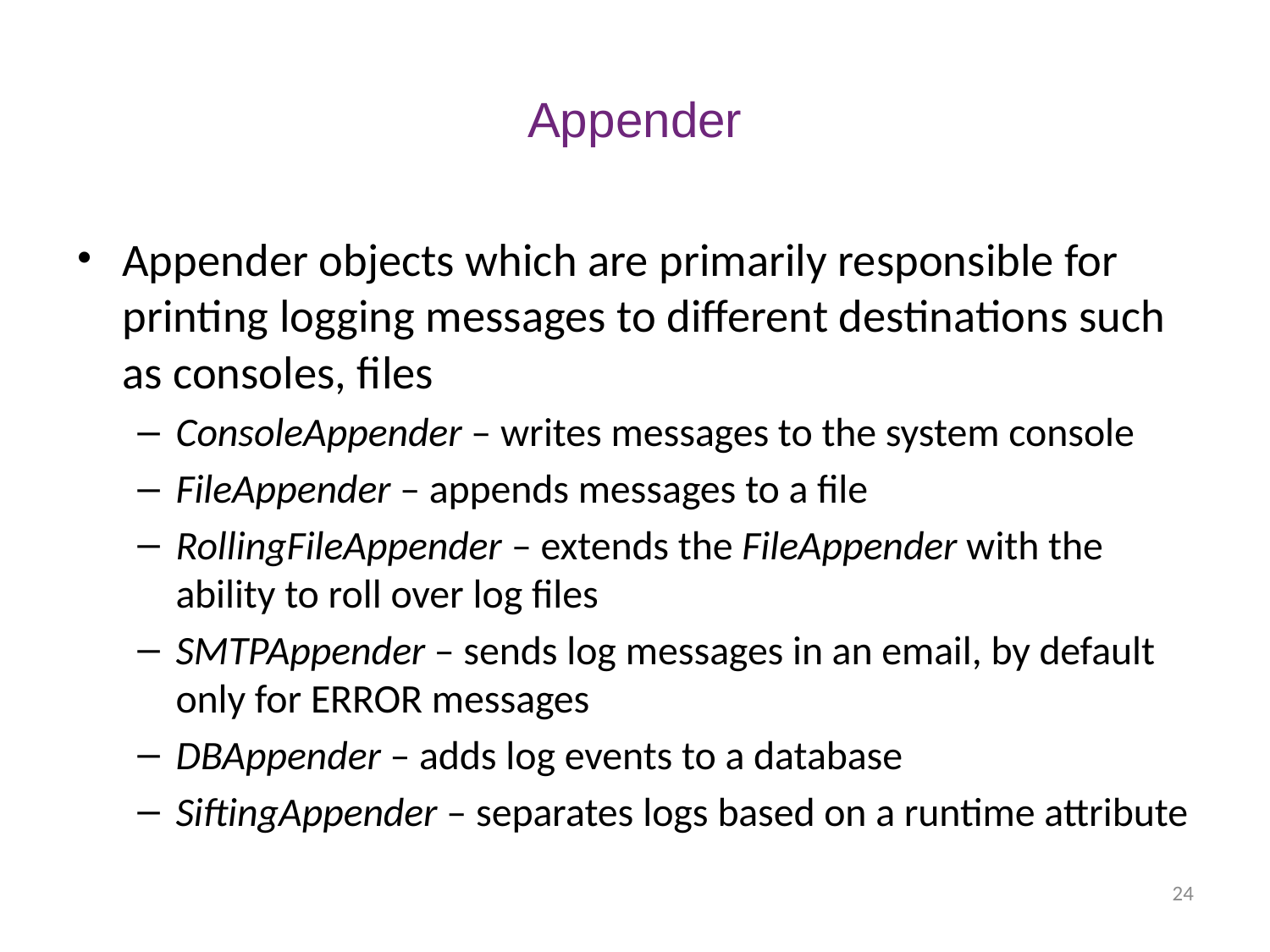

# Appender
Appender objects which are primarily responsible for printing logging messages to different destinations such as consoles, files
ConsoleAppender – writes messages to the system console
FileAppender – appends messages to a file
RollingFileAppender – extends the FileAppender with the ability to roll over log files
SMTPAppender – sends log messages in an email, by default only for ERROR messages
DBAppender – adds log events to a database
SiftingAppender – separates logs based on a runtime attribute

24